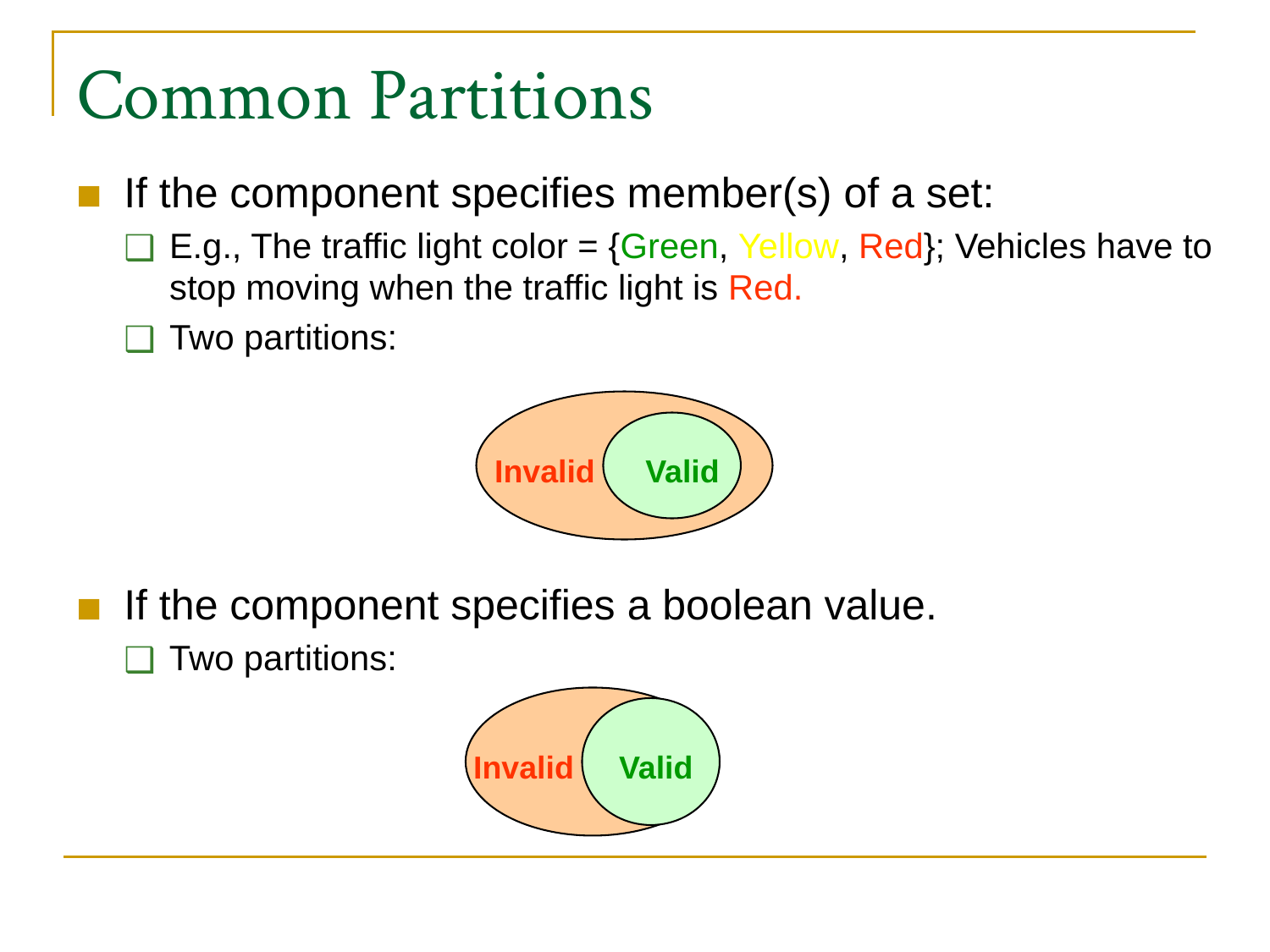

# Common Partitions
If the component specifies member(s) of a set:
E.g., The traffic light color = {Green, Yellow, Red}; Vehicles have to stop moving when the traffic light is Red.
Two partitions:

Invalid
Valid
If the component specifies a boolean value.
Two partitions:

Invalid
Valid